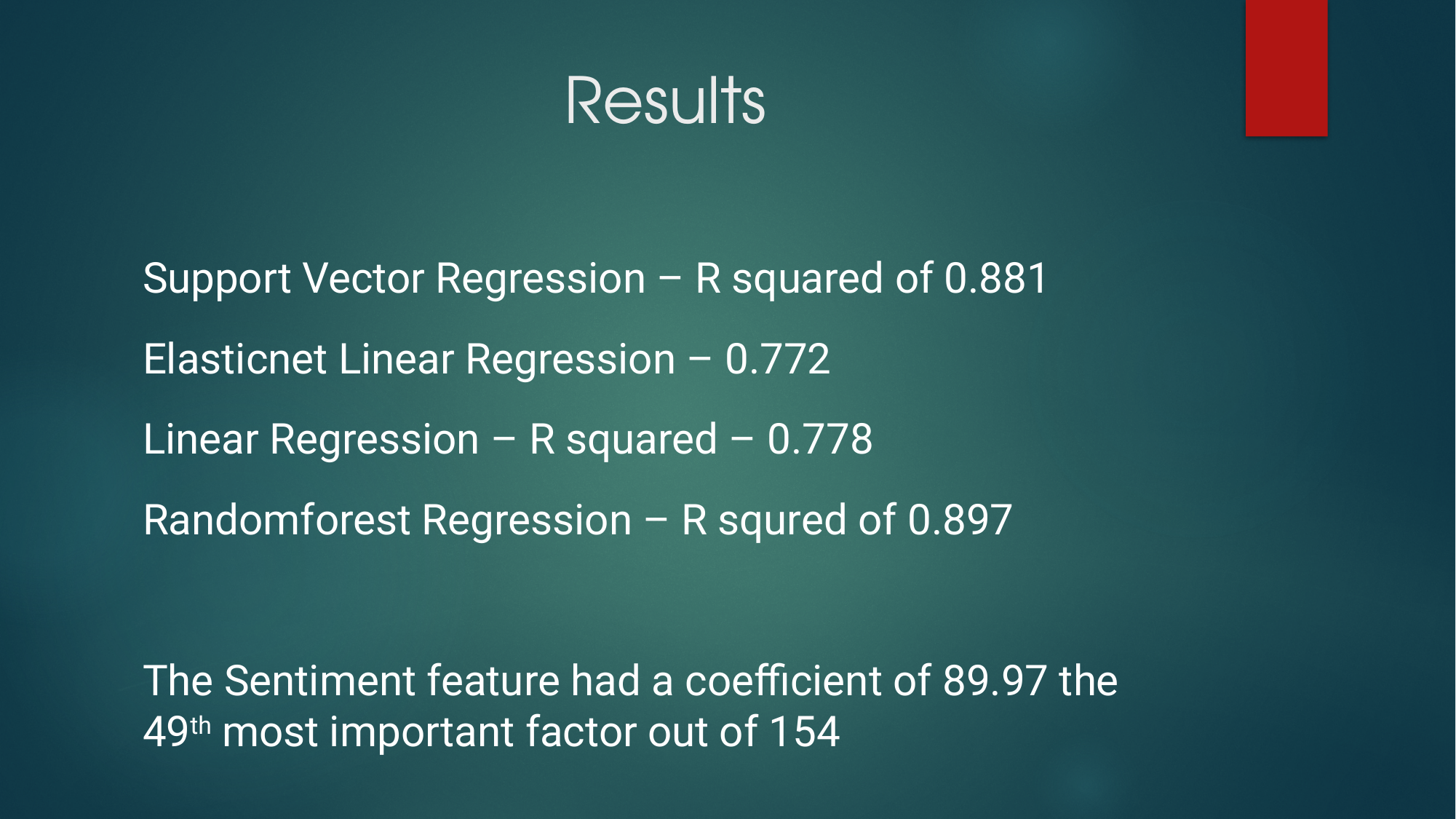

# Results
Support Vector Regression – R squared of 0.881
Elasticnet Linear Regression – 0.772
Linear Regression – R squared – 0.778
Randomforest Regression – R squred of 0.897

The Sentiment feature had a coefficient of 89.97 the 49th most important factor out of 154